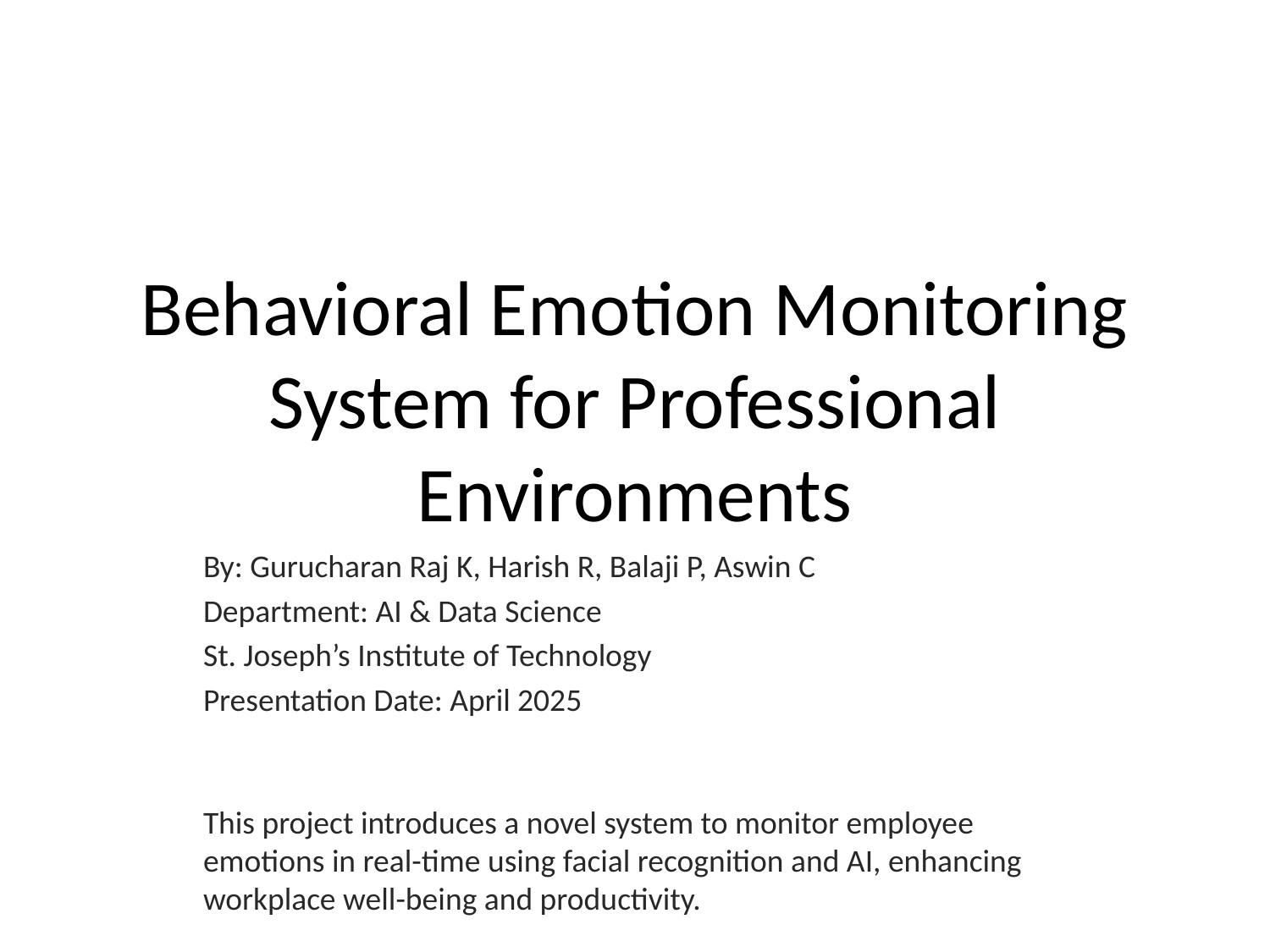

# Behavioral Emotion Monitoring System for Professional Environments
By: Gurucharan Raj K, Harish R, Balaji P, Aswin C
Department: AI & Data Science
St. Joseph’s Institute of Technology
Presentation Date: April 2025

This project introduces a novel system to monitor employee emotions in real-time using facial recognition and AI, enhancing workplace well-being and productivity.